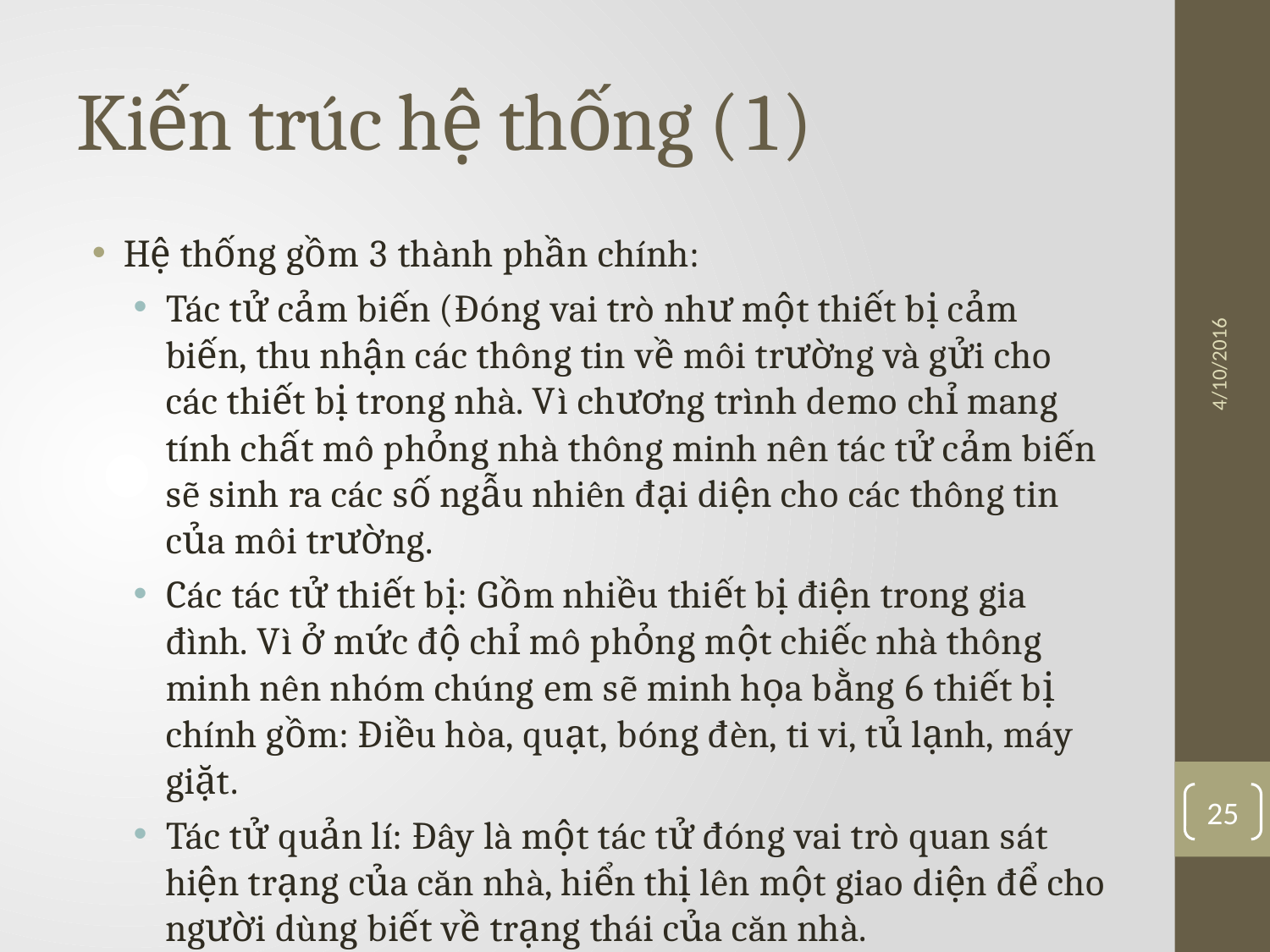

# Kiến trúc hệ thống (1)
Hệ thống gồm 3 thành phần chính:
Tác tử cảm biến (Đóng vai trò như một thiết bị cảm biến, thu nhận các thông tin về môi trường và gửi cho các thiết bị trong nhà. Vì chương trình demo chỉ mang tính chất mô phỏng nhà thông minh nên tác tử cảm biến sẽ sinh ra các số ngẫu nhiên đại diện cho các thông tin của môi trường.
Các tác tử thiết bị: Gồm nhiều thiết bị điện trong gia đình. Vì ở mức độ chỉ mô phỏng một chiếc nhà thông minh nên nhóm chúng em sẽ minh họa bằng 6 thiết bị chính gồm: Điều hòa, quạt, bóng đèn, ti vi, tủ lạnh, máy giặt.
Tác tử quản lí: Đây là một tác tử đóng vai trò quan sát hiện trạng của căn nhà, hiển thị lên một giao diện để cho người dùng biết về trạng thái của căn nhà.

4/10/2016
25